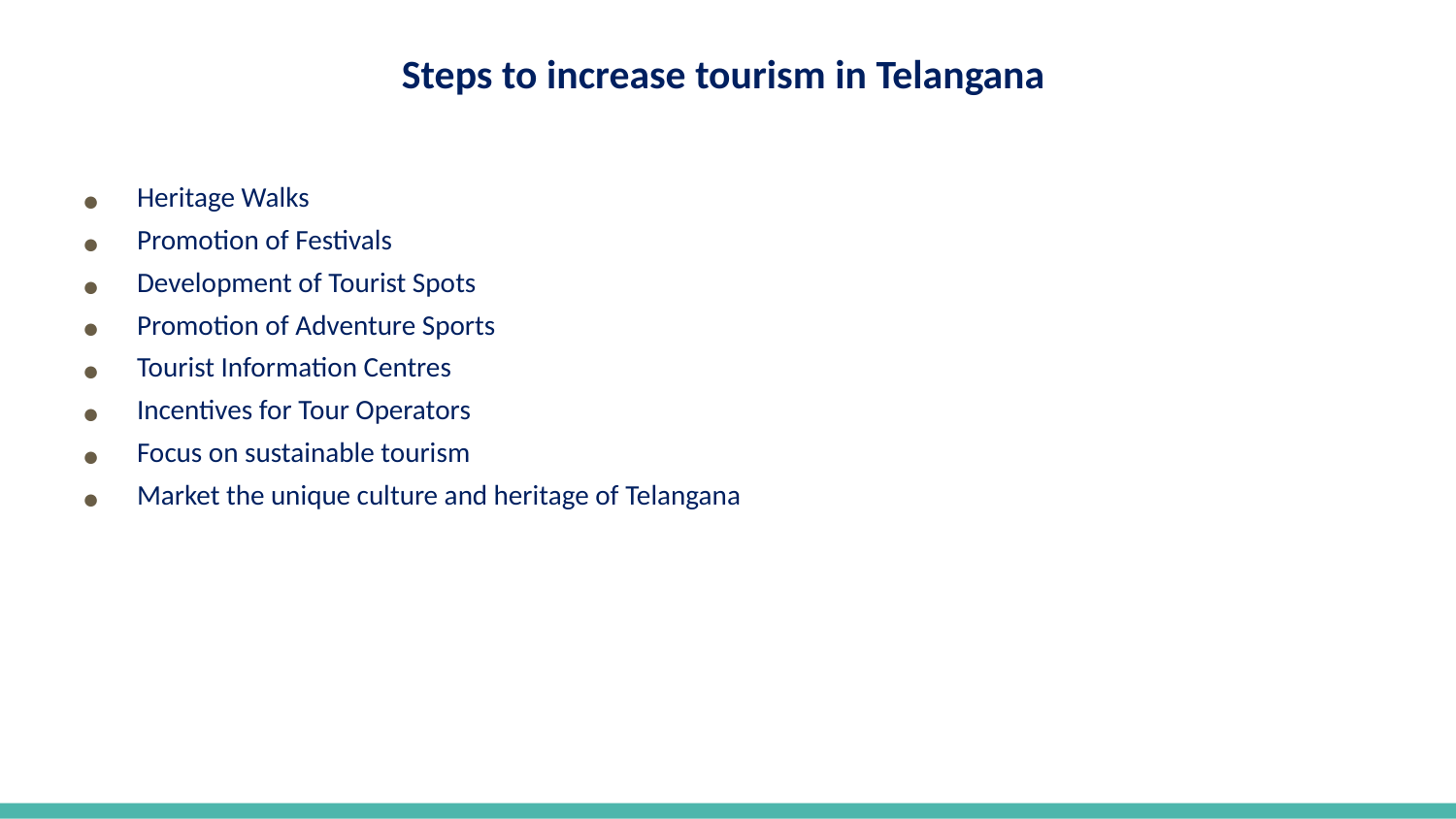

# Steps to increase tourism in Telangana
Heritage Walks
Promotion of Festivals
Development of Tourist Spots
Promotion of Adventure Sports
Tourist Information Centres
Incentives for Tour Operators
Focus on sustainable tourism
Market the unique culture and heritage of Telangana